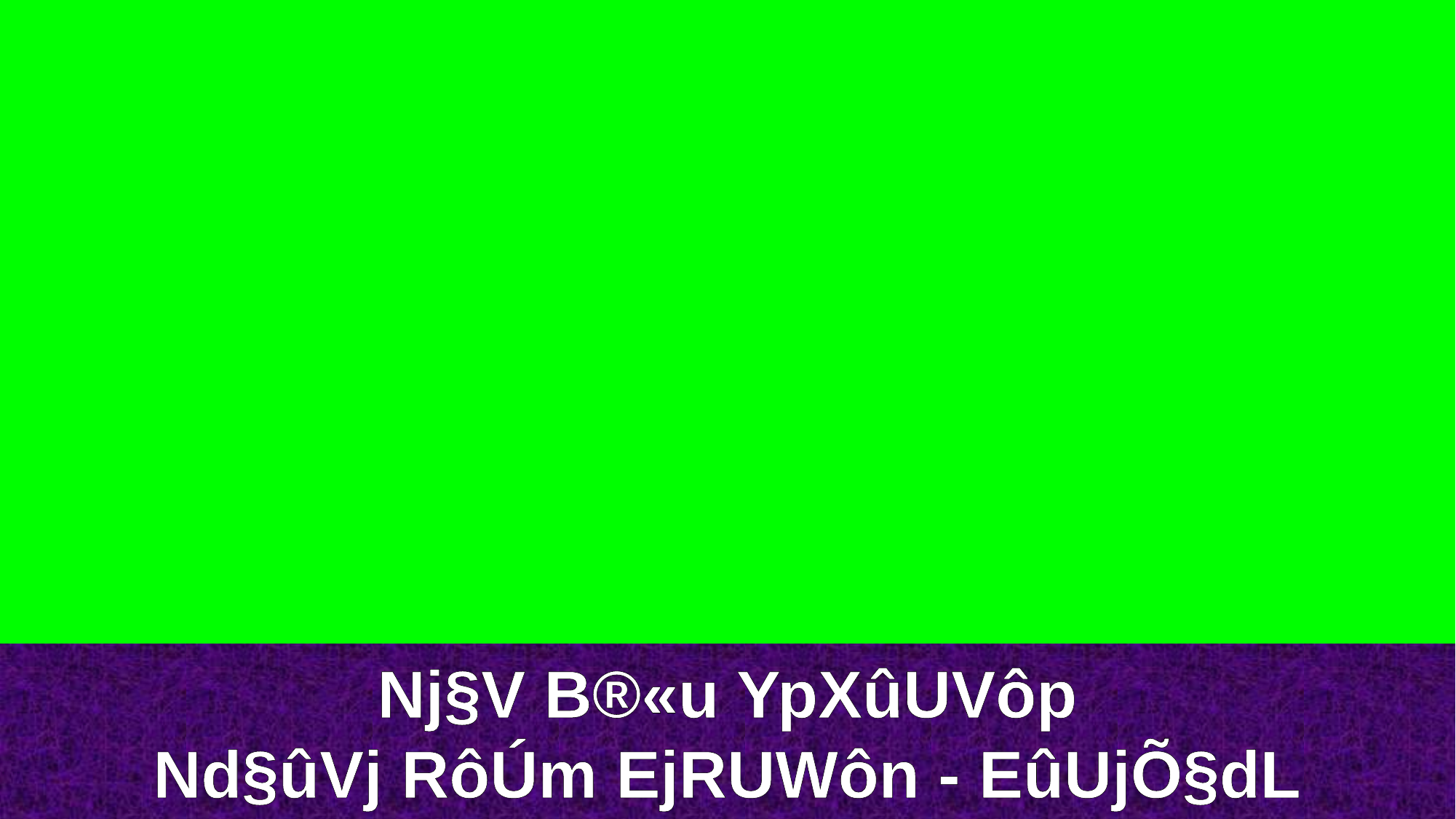

Nj§V B®«u YpXûUVôp
Nd§ûVj RôÚm EjRUWôn - EûUjÕ§dL